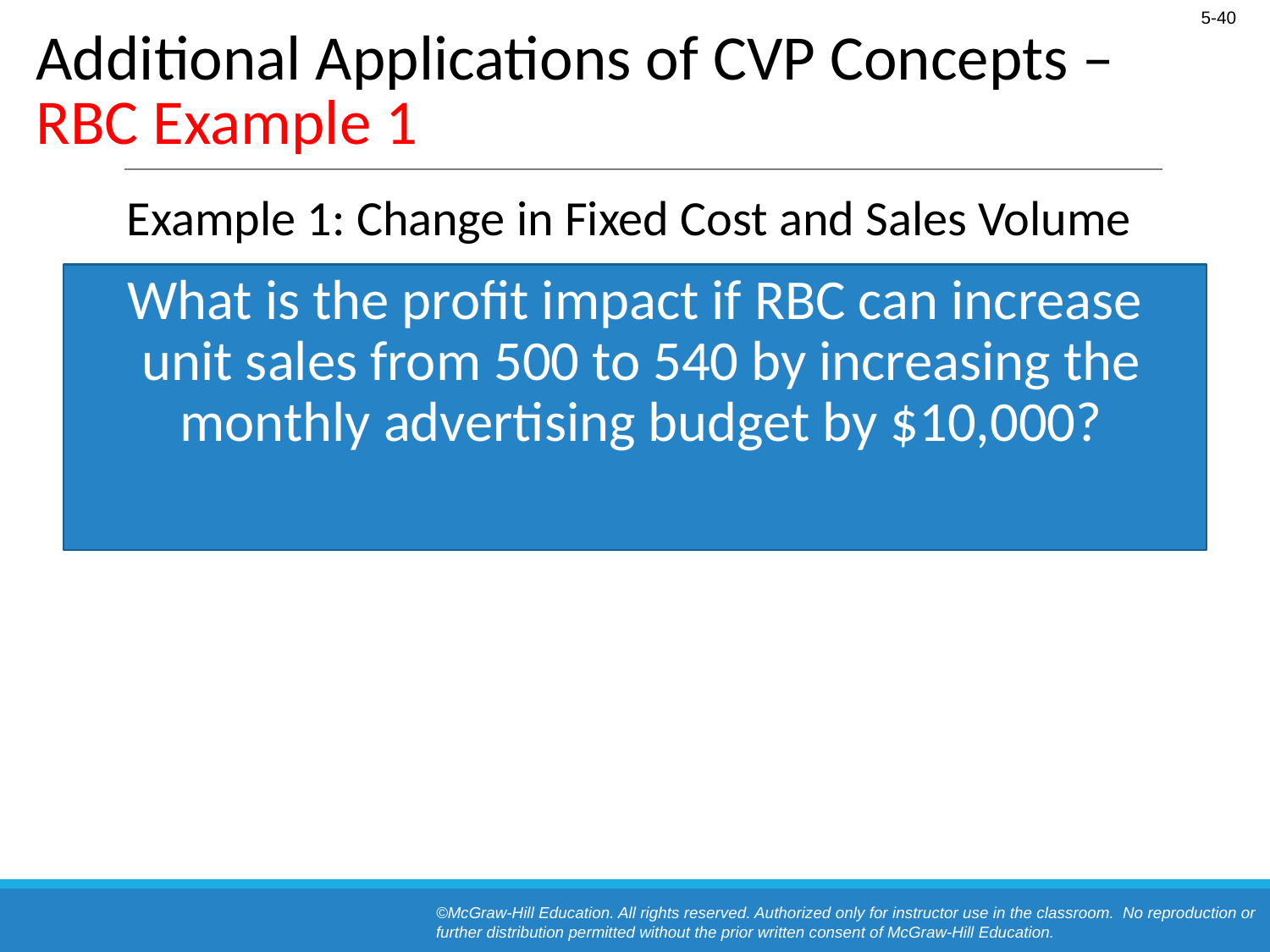

# Additional Applications of CVP Concepts – RBC Example 1
Example 1: Change in Fixed Cost and Sales Volume
What is the profit impact if RBC can increase unit sales from 500 to 540 by increasing the monthly advertising budget by $10,000?